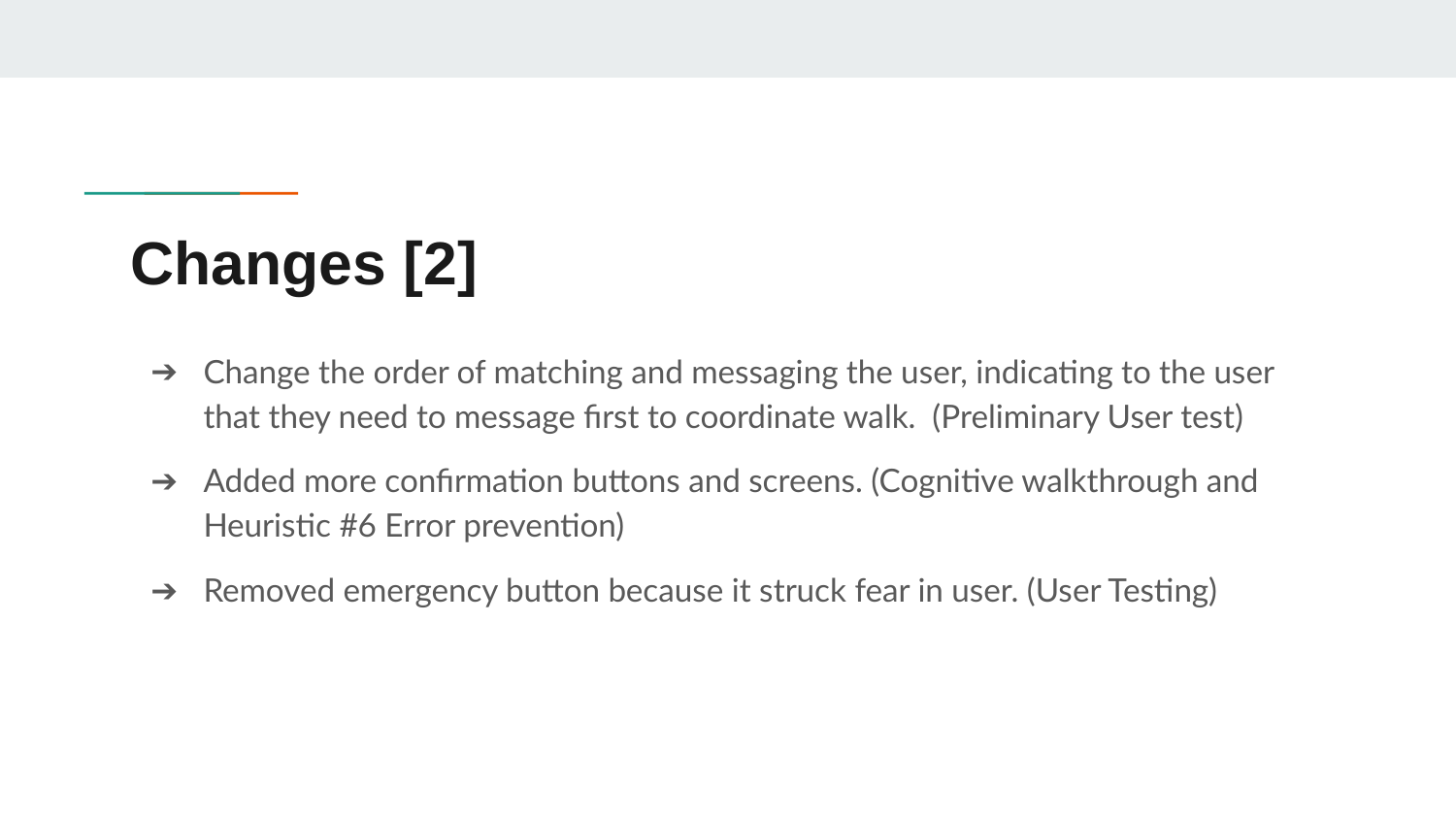

# Changes [2]
Change the order of matching and messaging the user, indicating to the user that they need to message first to coordinate walk.  (Preliminary User test)
Added more confirmation buttons and screens. (Cognitive walkthrough and Heuristic #6 Error prevention)
Removed emergency button because it struck fear in user. (User Testing)